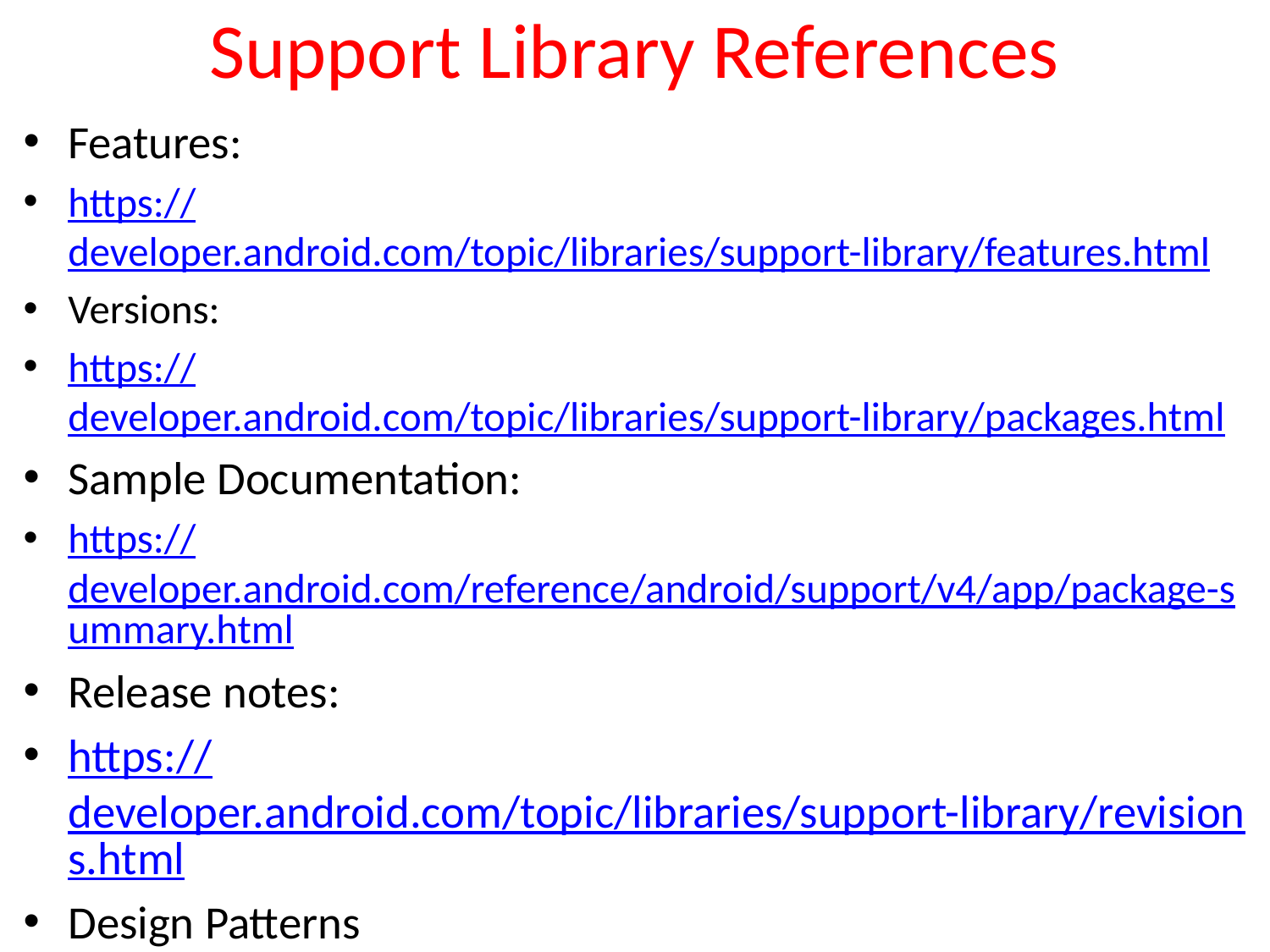

# Support Library References
Features:
https://developer.android.com/topic/libraries/support-library/features.html
Versions:
https://developer.android.com/topic/libraries/support-library/packages.html
Sample Documentation:
https://developer.android.com/reference/android/support/v4/app/package-summary.html
Release notes:
https://developer.android.com/topic/libraries/support-library/revisions.html
Design Patterns
https://material.io/guidelines/patterns/permissions.html#